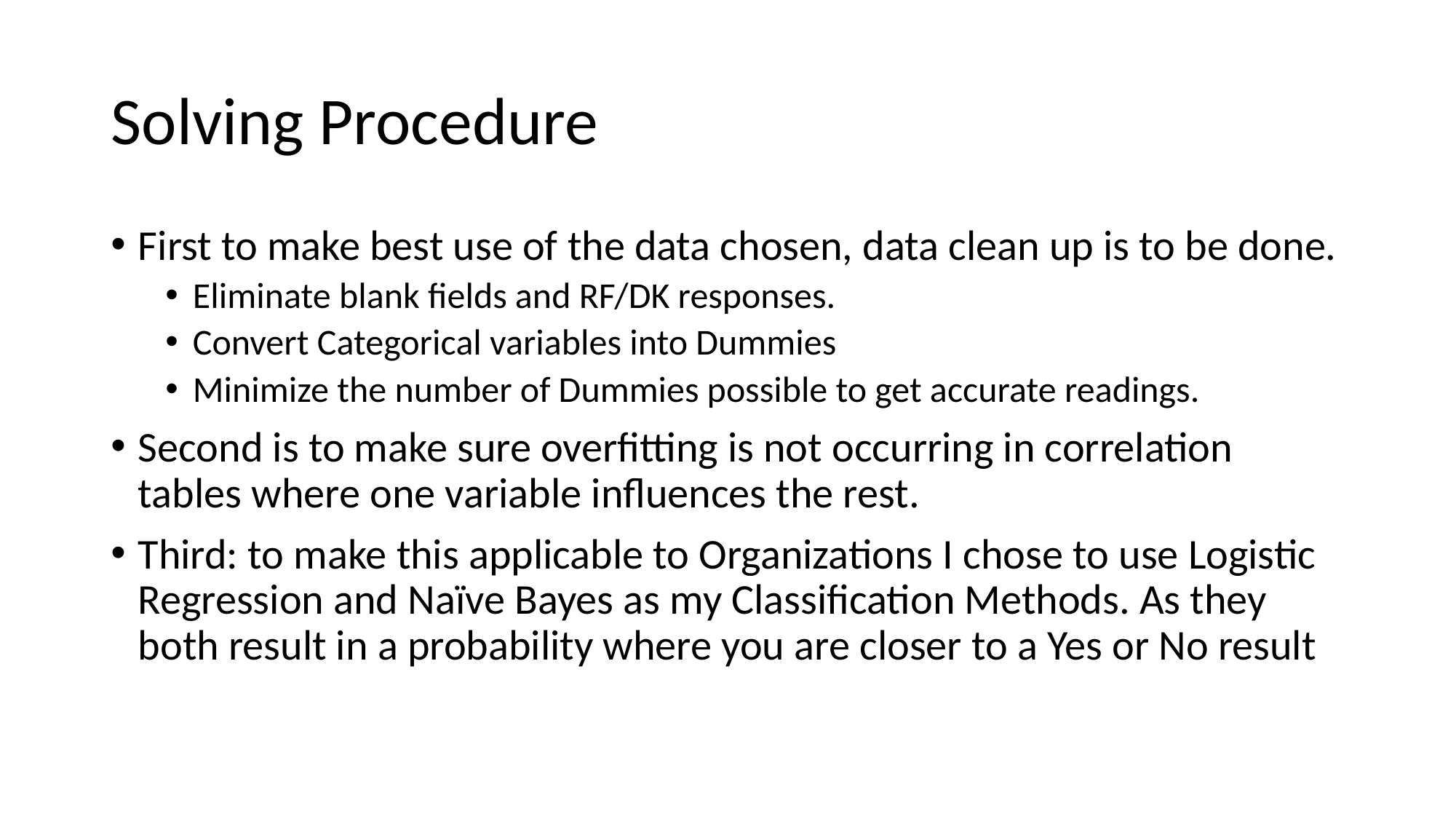

# Solving Procedure
First to make best use of the data chosen, data clean up is to be done.
Eliminate blank fields and RF/DK responses.
Convert Categorical variables into Dummies
Minimize the number of Dummies possible to get accurate readings.
Second is to make sure overfitting is not occurring in correlation tables where one variable influences the rest.
Third: to make this applicable to Organizations I chose to use Logistic Regression and Naïve Bayes as my Classification Methods. As they both result in a probability where you are closer to a Yes or No result